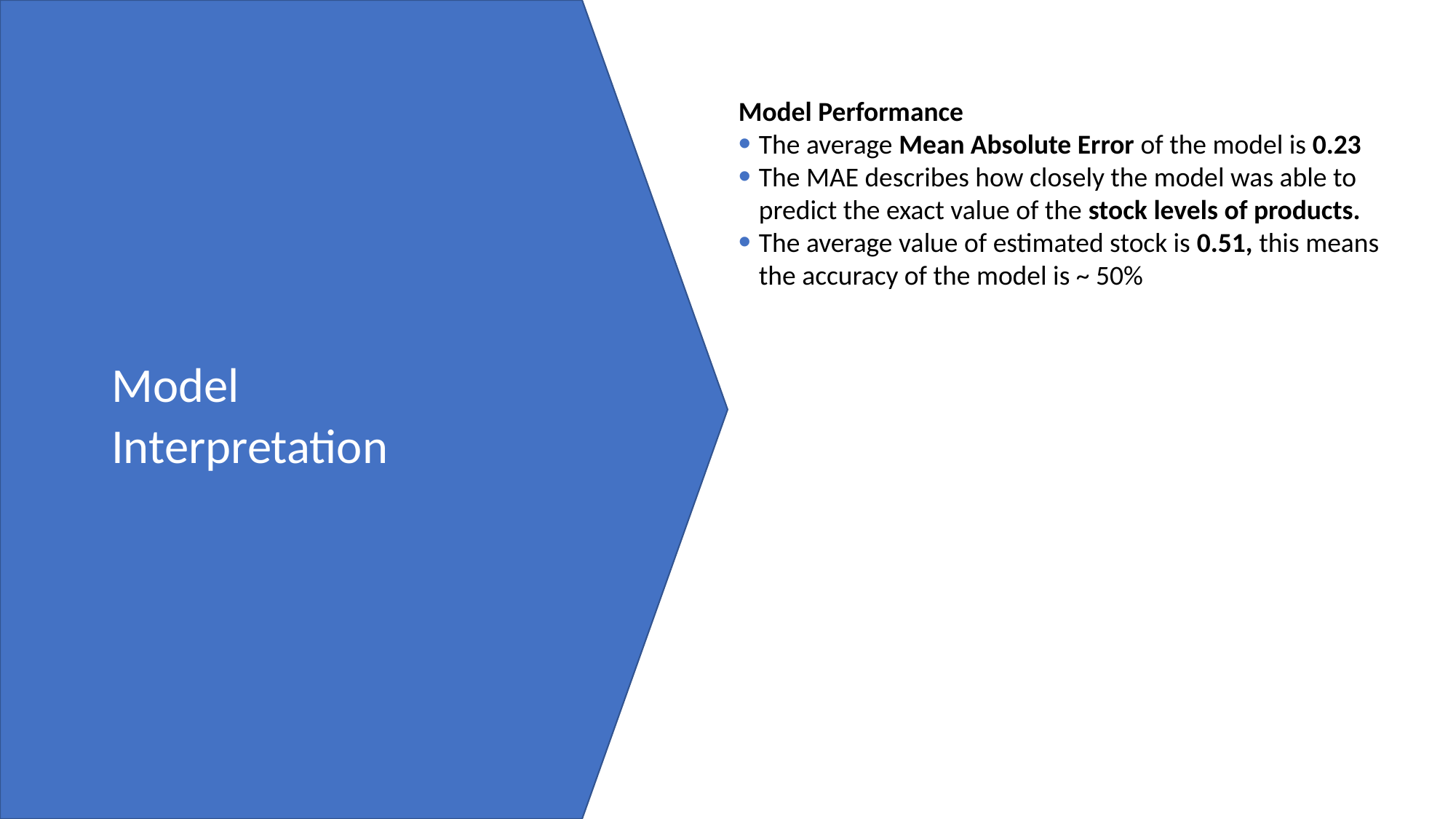

Model Performance
The average Mean Absolute Error of the model is 0.23
The MAE describes how closely the model was able to predict the exact value of the stock levels of products.
The average value of estimated stock is 0.51, this means the accuracy of the model is ~ 50%
Model
Interpretation